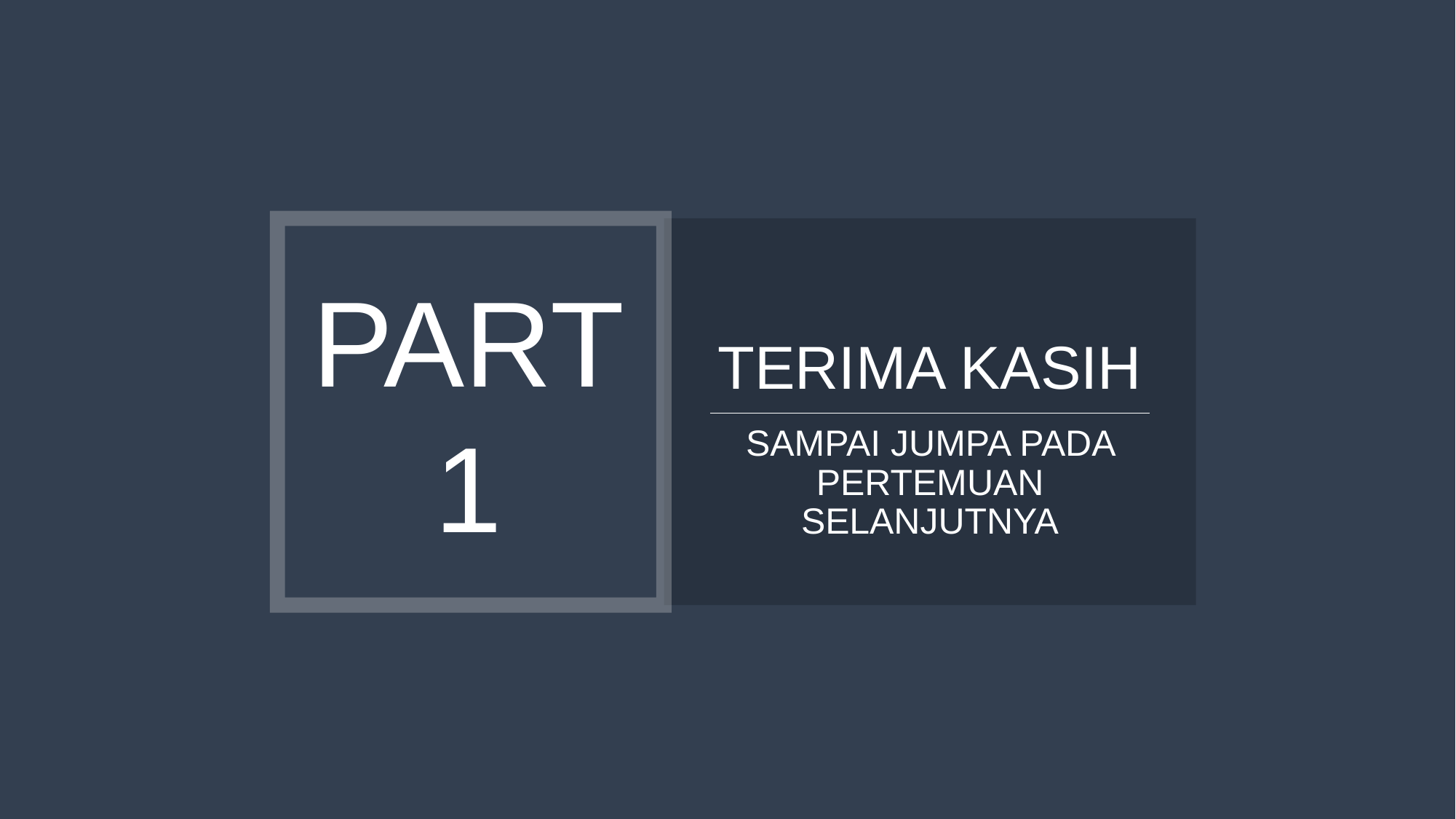

# TERIMA KASIH
SAMPAI JUMPA PADA PERTEMUAN SELANJUTNYA